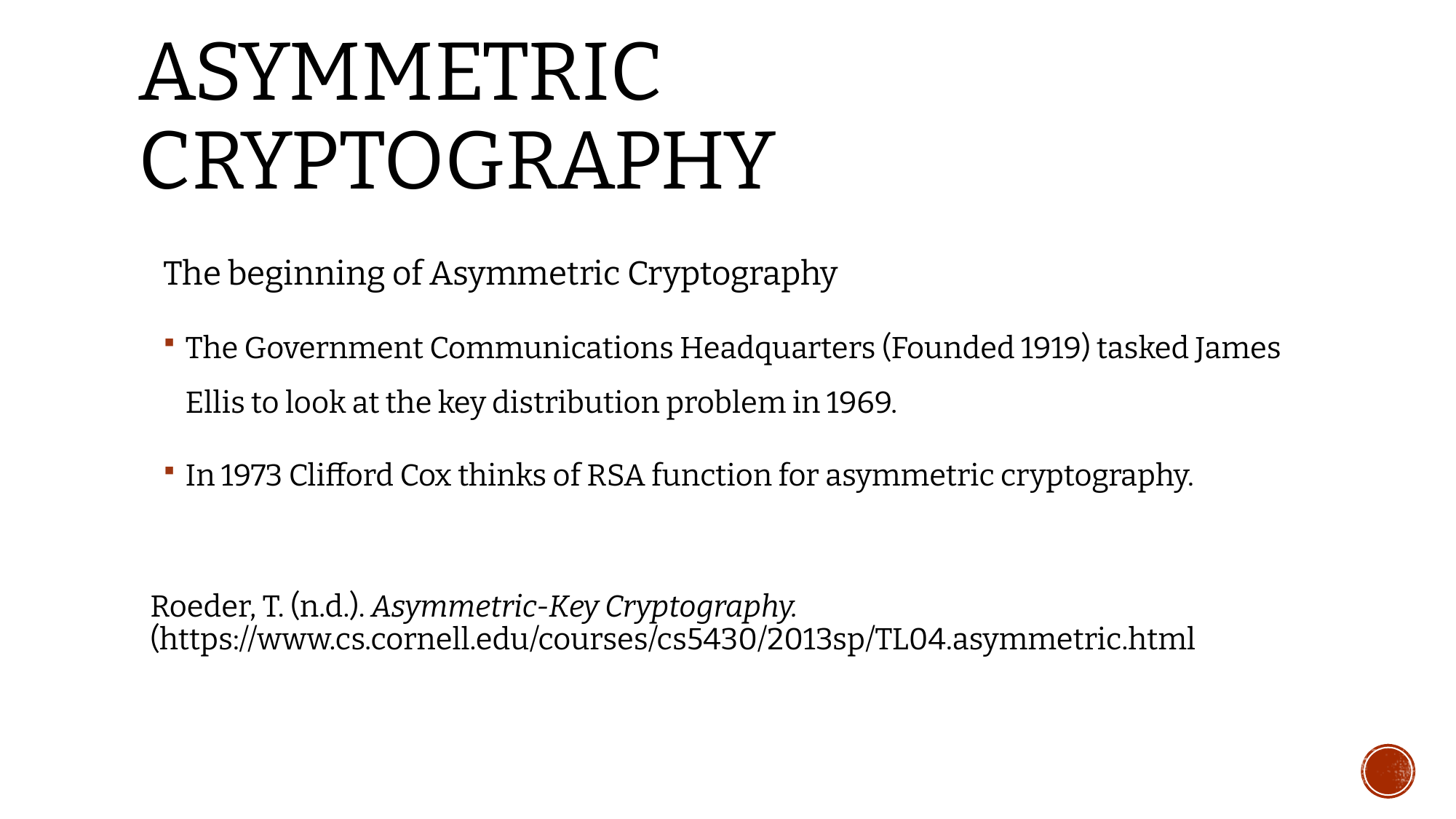

# Asymmetric Cryptography
The beginning of Asymmetric Cryptography
The Government Communications Headquarters (Founded 1919) tasked James Ellis to look at the key distribution problem in 1969.
In 1973 Clifford Cox thinks of RSA function for asymmetric cryptography.
Roeder, T. (n.d.). Asymmetric-Key Cryptography. (https://www.cs.cornell.edu/courses/cs5430/2013sp/TL04.asymmetric.html